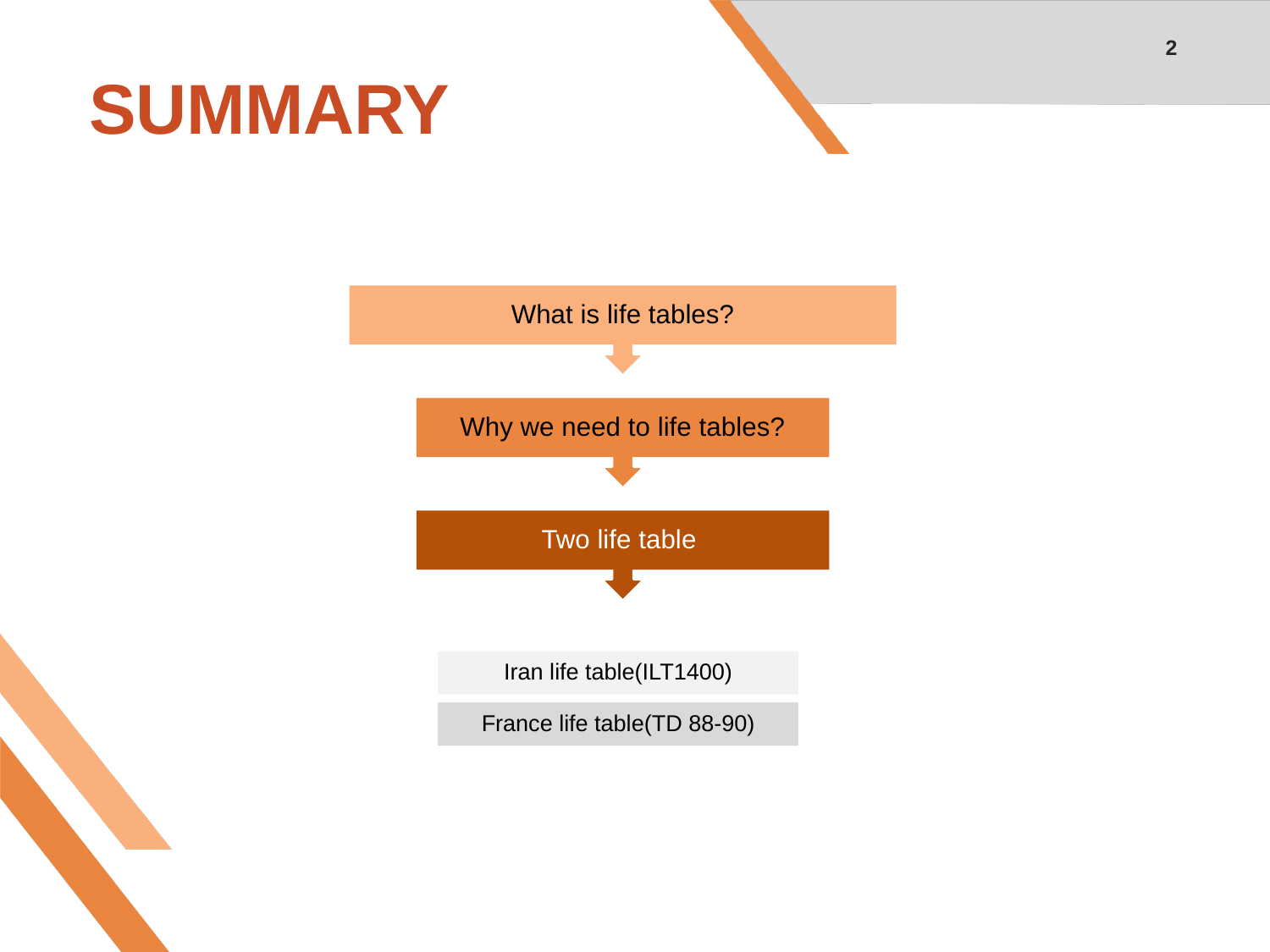

2
# SUMMARY

What is life tables?

Why we need to life tables?

Two life table

Iran life table(ILT1400)

France life table(TD 88-90)